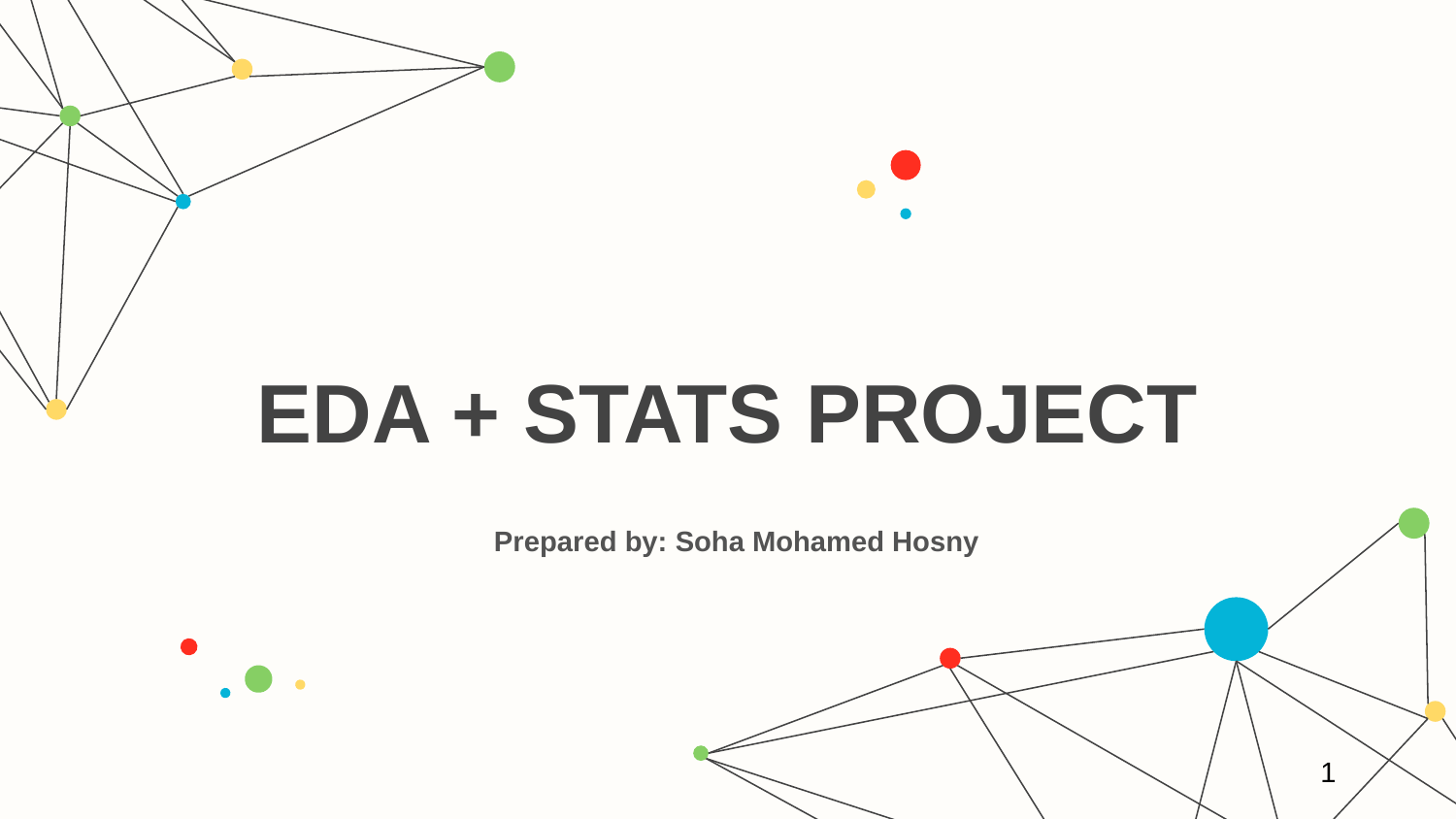

# EDA + STATS PROJECT
Prepared by: Soha Mohamed Hosny

1